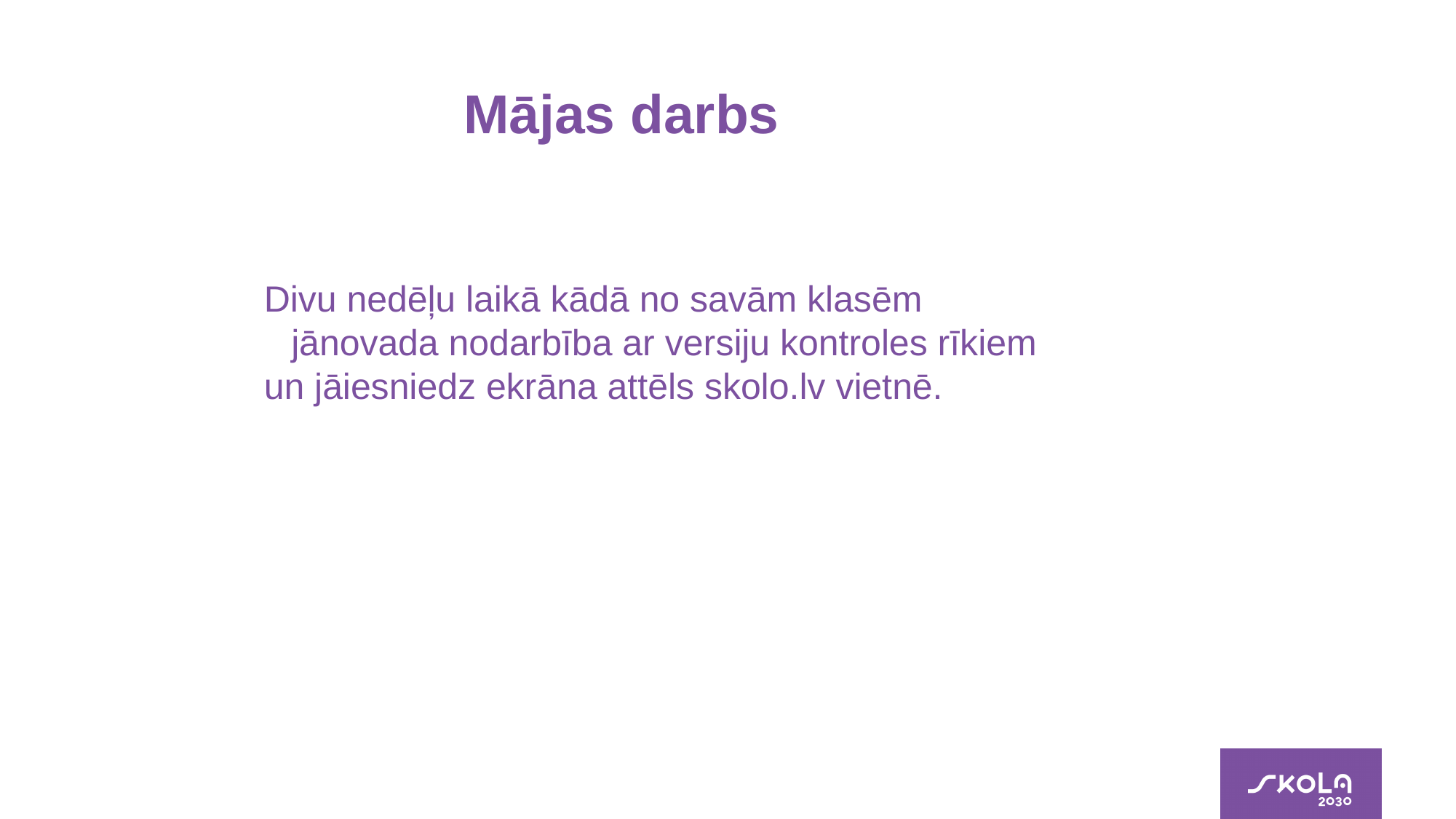

# Mājas darbs
Divu nedēļu laikā kādā no savām klasēm jānovada nodarbība ar versiju kontroles rīkiem
un jāiesniedz ekrāna attēls skolo.lv vietnē.